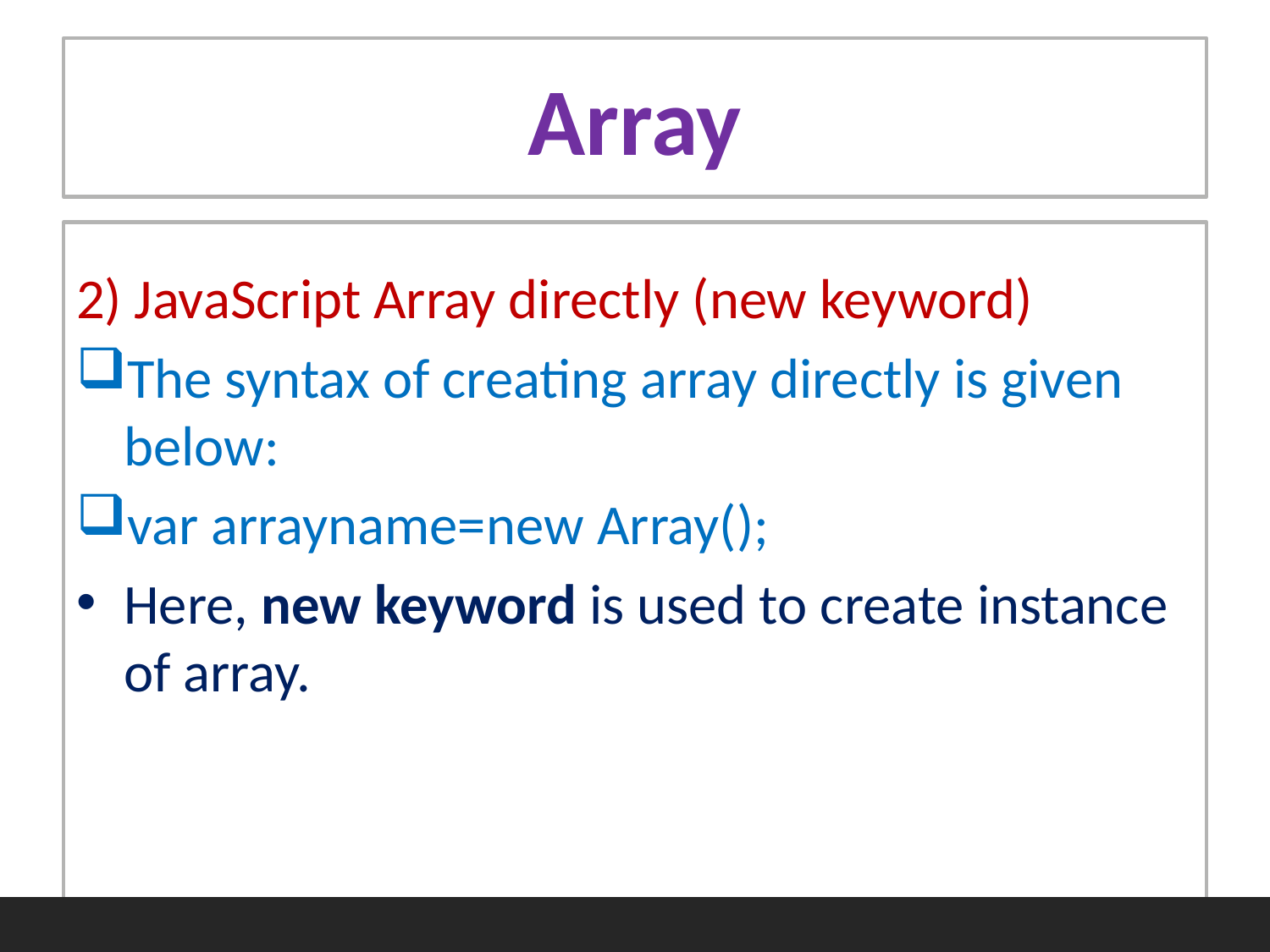

# Array
2) JavaScript Array directly (new keyword)
The syntax of creating array directly is given below:
var arrayname=new Array();
Here, new keyword is used to create instance of array.